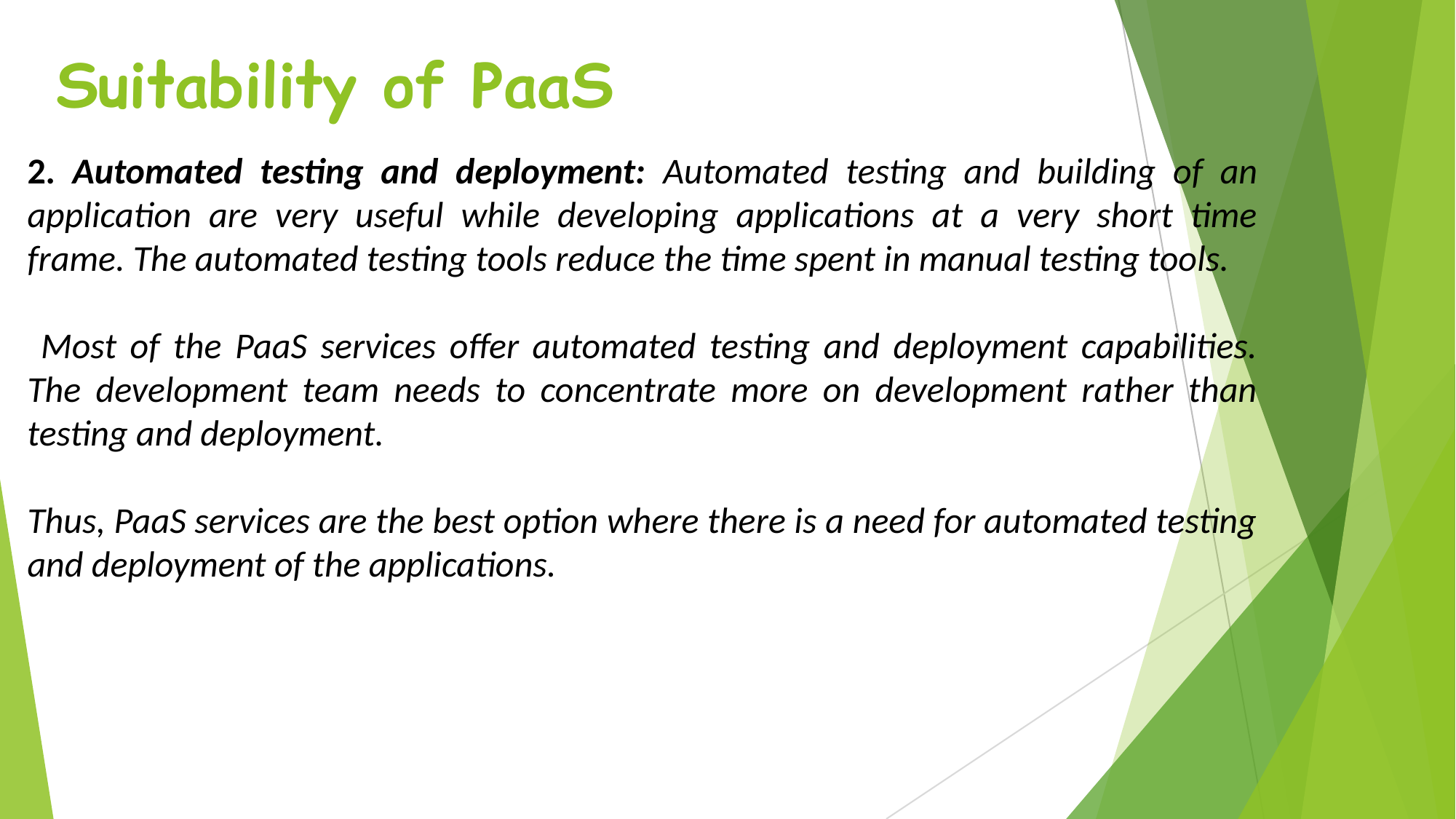

# Suitability of PaaS
2. Automated testing and deployment: Automated testing and building of an application are very useful while developing applications at a very short time frame. The automated testing tools reduce the time spent in manual testing tools.

 Most of the PaaS services offer automated testing and deployment capabilities. The development team needs to concentrate more on development rather than testing and deployment.

Thus, PaaS services are the best option where there is a need for automated testing and deployment of the applications.